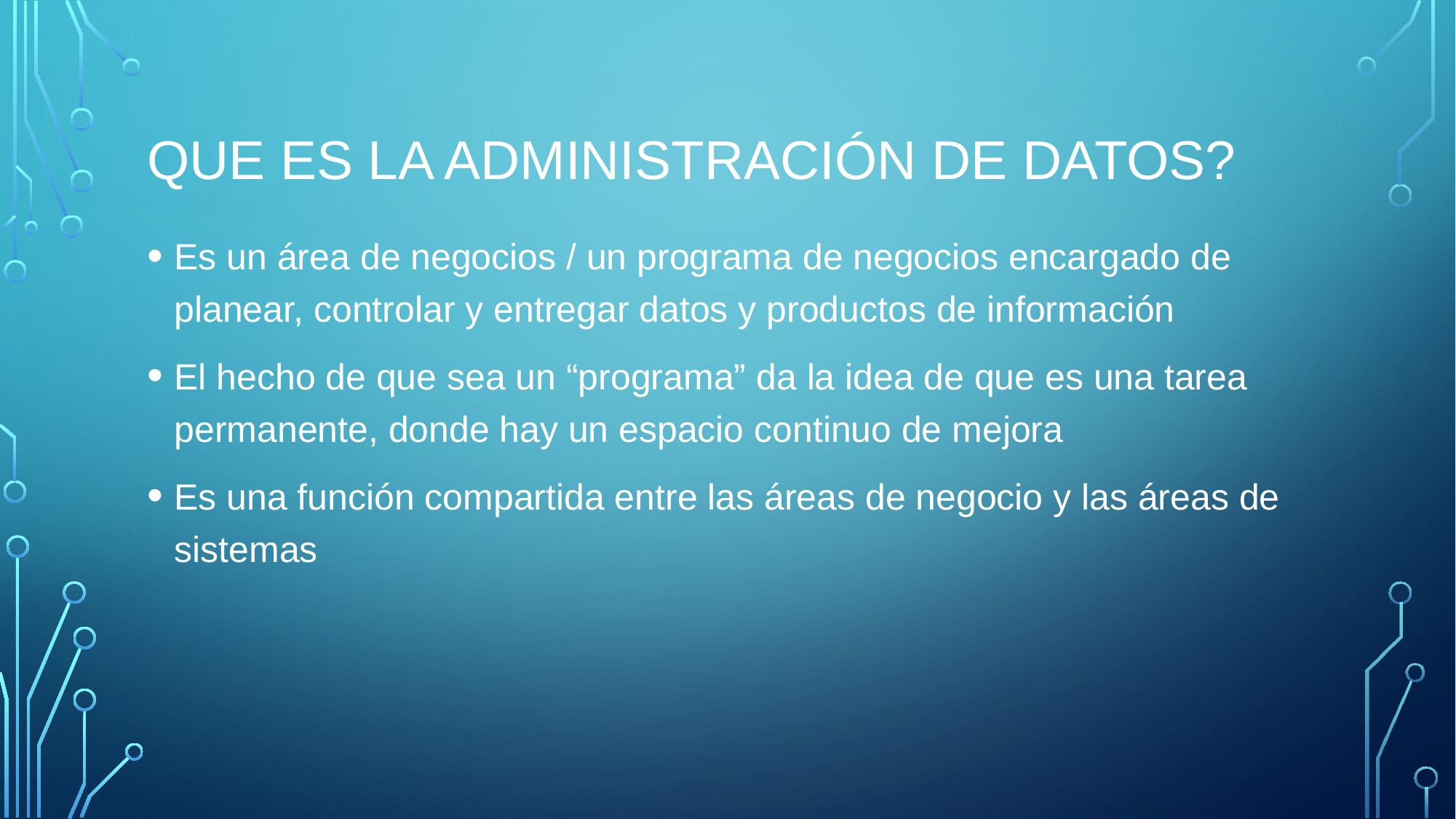

# Que es la administración de datos?
Es un área de negocios / un programa de negocios encargado de  planear, controlar y entregar datos y productos de información
El hecho de que sea un “programa” da la idea de que es una tarea permanente, donde hay un espacio continuo de mejora
Es una función compartida entre las áreas de negocio y las áreas de sistemas